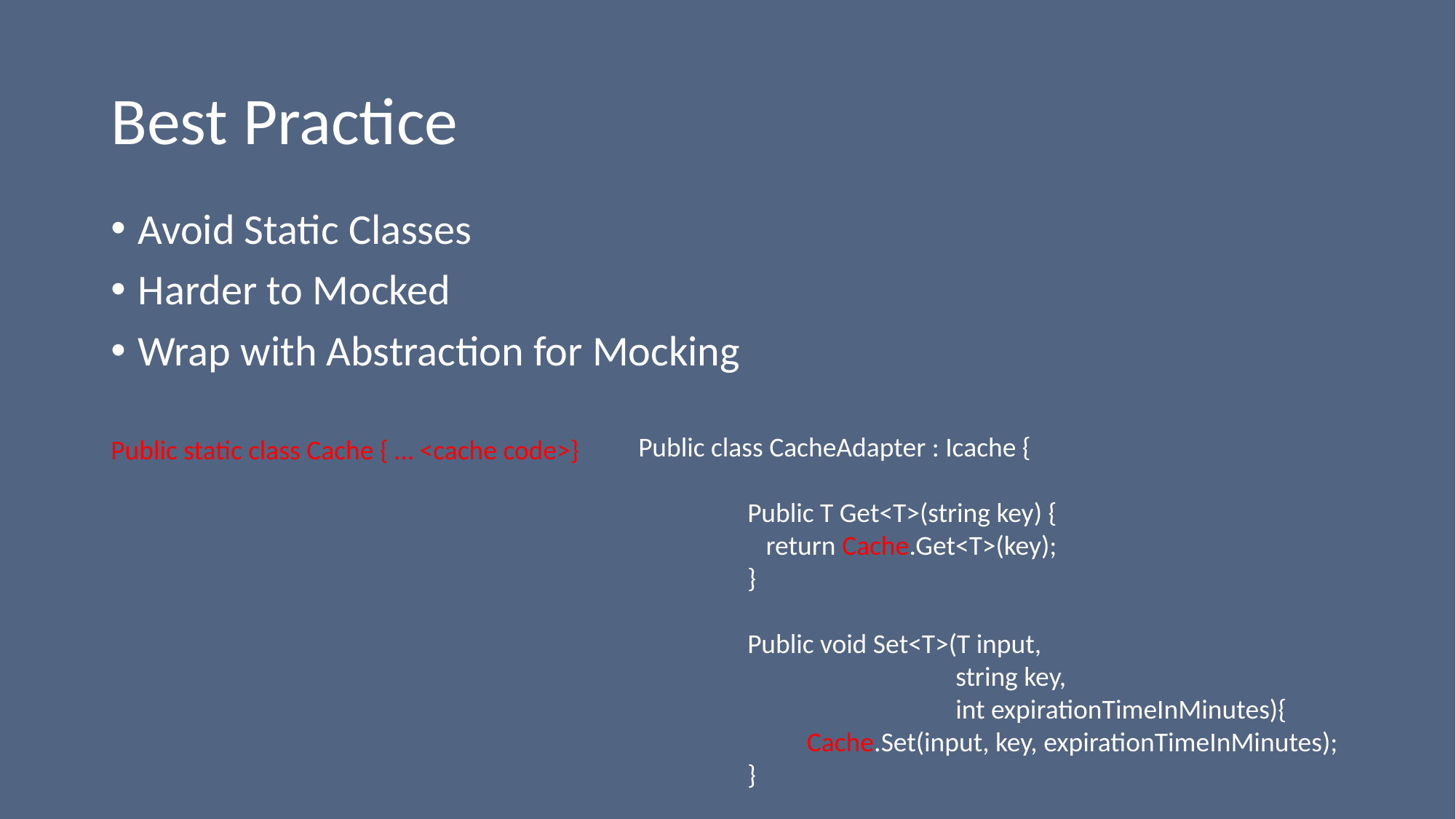

Best Practice
Avoid Static Classes
Harder to Mocked
Wrap with Abstraction for Mocking

Public static class Cache { … <cache code>}

Public class CacheAdapter : Icache {

	Public T Get<T>(string key) {
      	   return Cache.Get<T>(key);
	}

	Public void Set<T>(T input,
		                string key,
		                int expirationTimeInMinutes){
	   Cache.Set(input, key, expirationTimeInMinutes);
	}